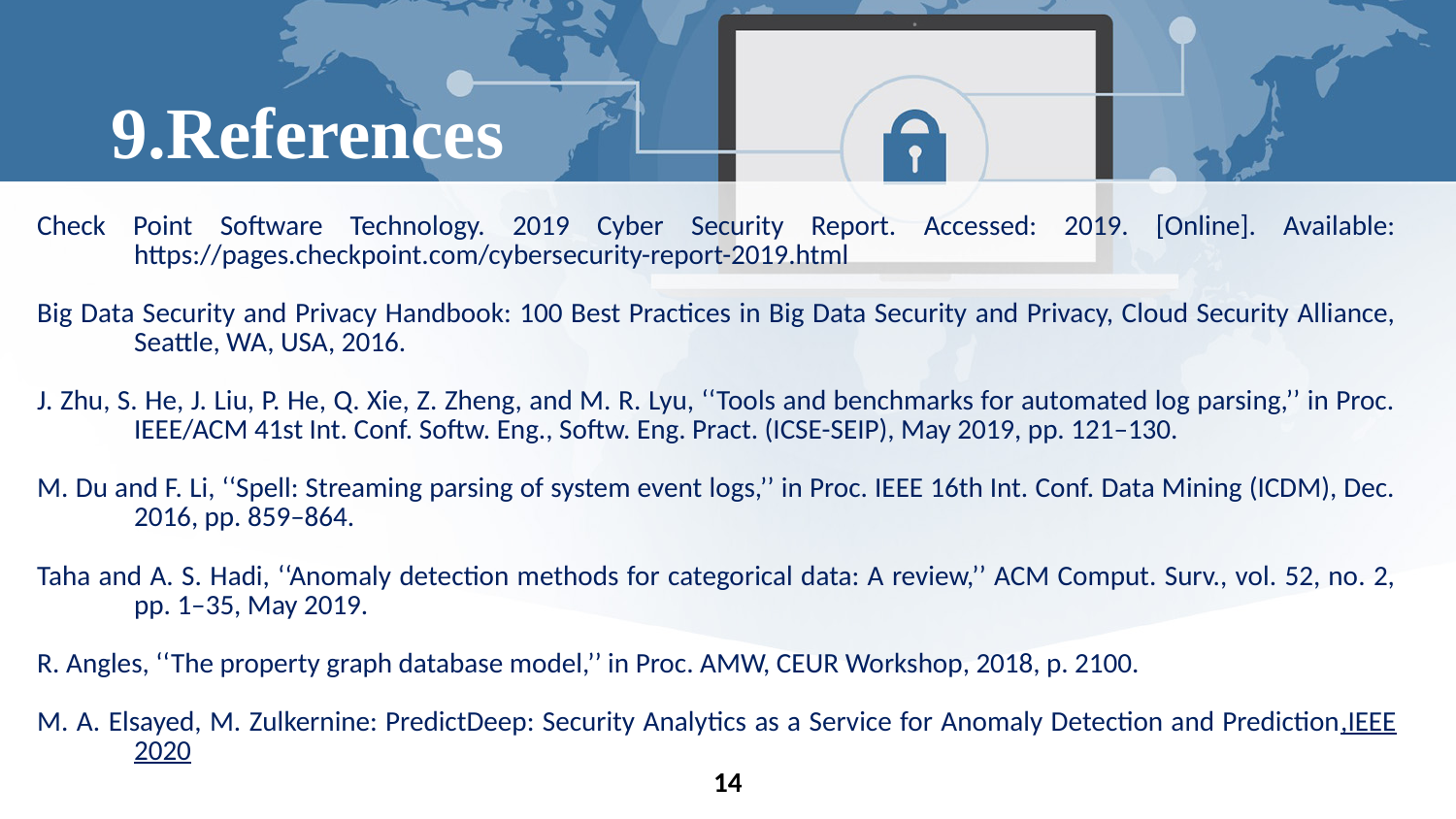

9.References

Check Point Software Technology. 2019 Cyber Security Report. Accessed: 2019. [Online]. Available: https://pages.checkpoint.com/cybersecurity-report-2019.html

Big Data Security and Privacy Handbook: 100 Best Practices in Big Data Security and Privacy, Cloud Security Alliance, Seattle, WA, USA, 2016.

J. Zhu, S. He, J. Liu, P. He, Q. Xie, Z. Zheng, and M. R. Lyu, ‘‘Tools and benchmarks for automated log parsing,’’ in Proc. IEEE/ACM 41st Int. Conf. Softw. Eng., Softw. Eng. Pract. (ICSE-SEIP), May 2019, pp. 121–130.

M. Du and F. Li, ‘‘Spell: Streaming parsing of system event logs,’’ in Proc. IEEE 16th Int. Conf. Data Mining (ICDM), Dec. 2016, pp. 859–864.

Taha and A. S. Hadi, ‘‘Anomaly detection methods for categorical data: A review,’’ ACM Comput. Surv., vol. 52, no. 2, pp. 1–35, May 2019.

R. Angles, ‘‘The property graph database model,’’ in Proc. AMW, CEUR Workshop, 2018, p. 2100.

M. A. Elsayed, M. Zulkernine: PredictDeep: Security Analytics as a Service for Anomaly Detection and Prediction,IEEE 2020
14